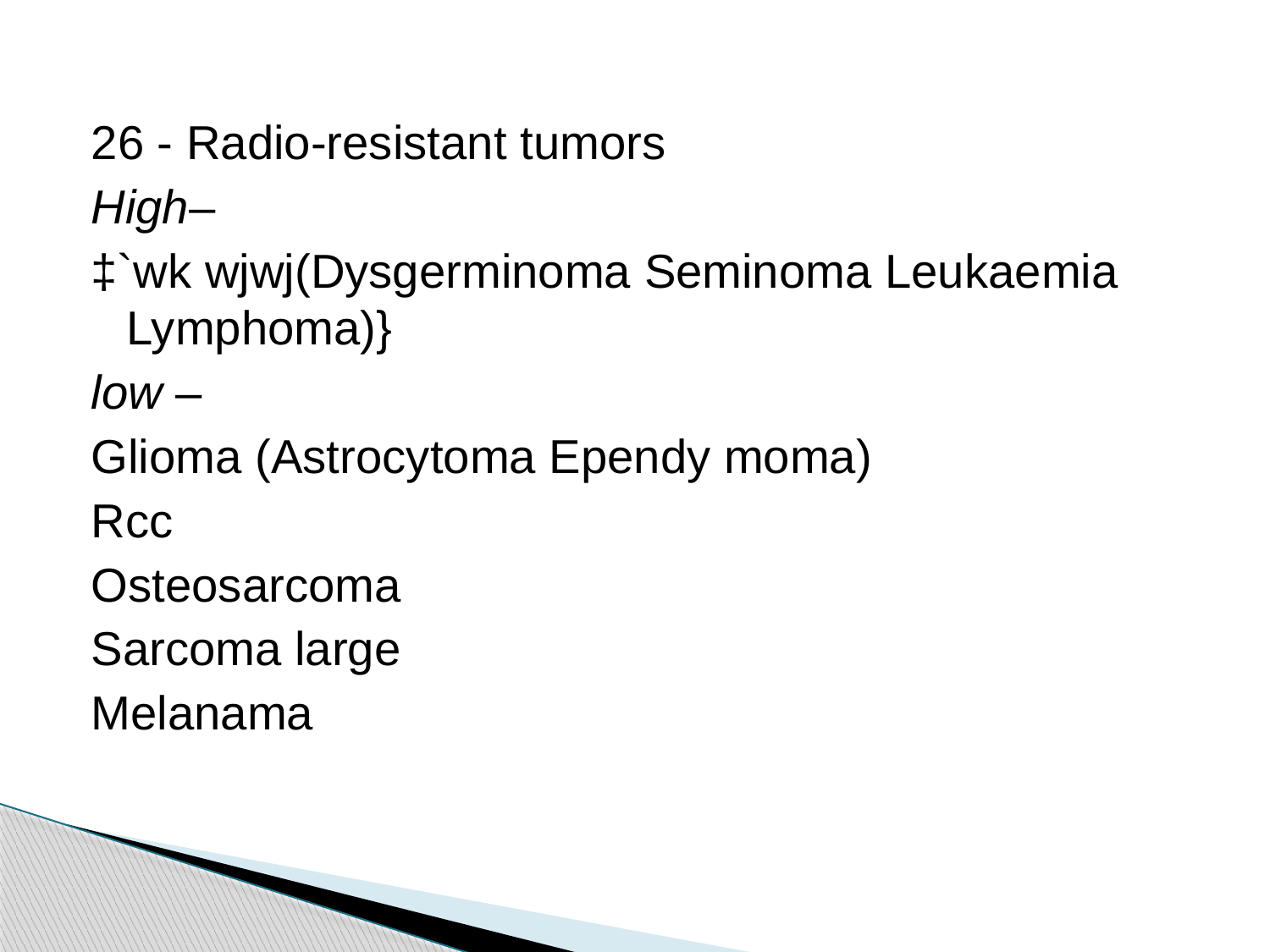

26 - Radio-resistant tumors
High–
‡`wk wjwj(Dysgerminoma Seminoma Leukaemia Lymphoma)}
low –
Glioma (Astrocytoma Ependy moma)
Rcc
Osteosarcoma
Sarcoma large
Melanama